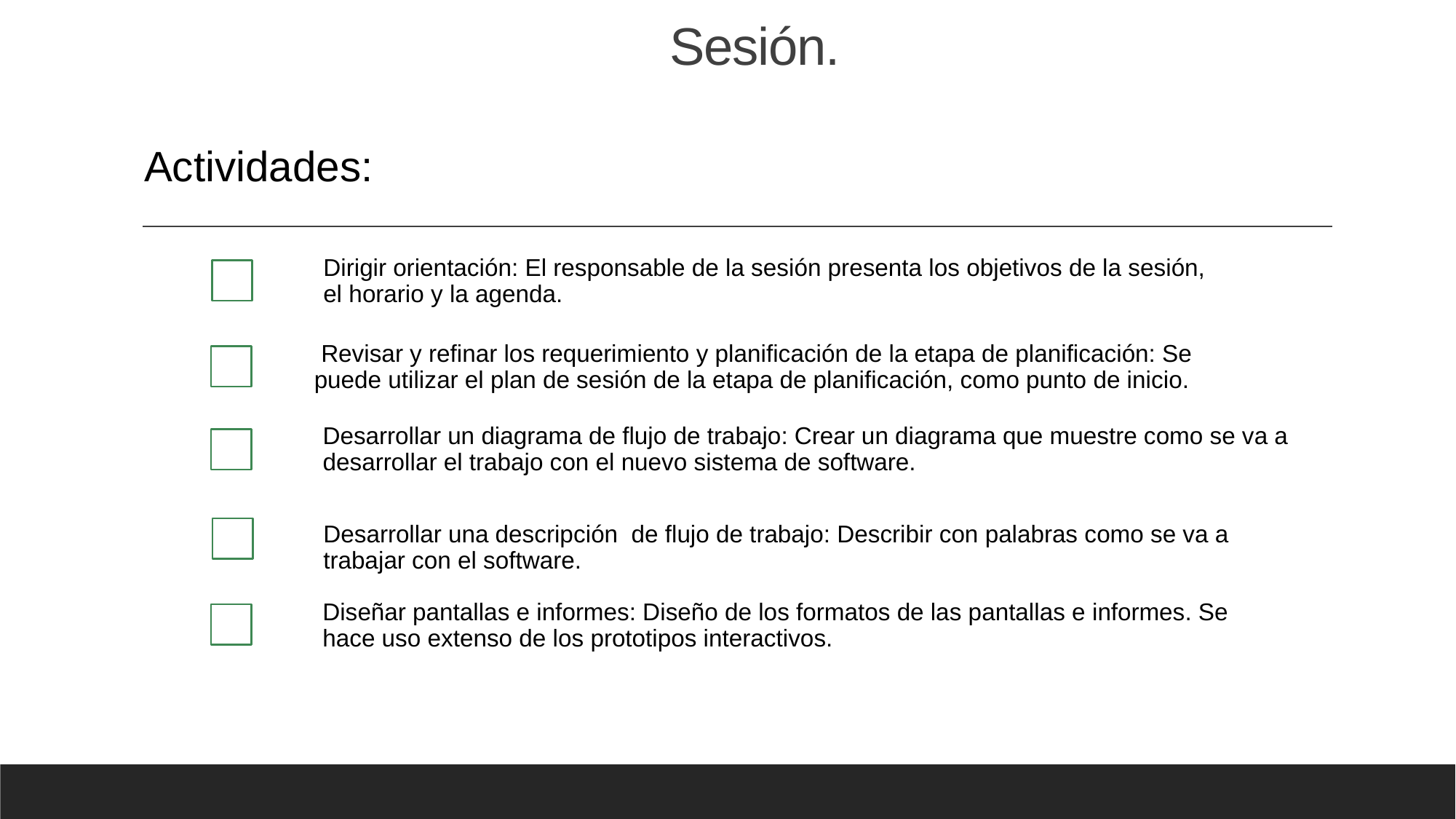

# Sesión.
Actividades:
Dirigir orientación: El responsable de la sesión presenta los objetivos de la sesión, el horario y la agenda.
 Revisar y refinar los requerimiento y planificación de la etapa de planificación: Se        puede utilizar el plan de sesión de la etapa de planificación, como punto de inicio.
Desarrollar un diagrama de flujo de trabajo: Crear un diagrama que muestre como se va a desarrollar el trabajo con el nuevo sistema de software.
Desarrollar una descripción  de flujo de trabajo: Describir con palabras como se va a trabajar con el software.
Diseñar pantallas e informes: Diseño de los formatos de las pantallas e informes. Se hace uso extenso de los prototipos interactivos.